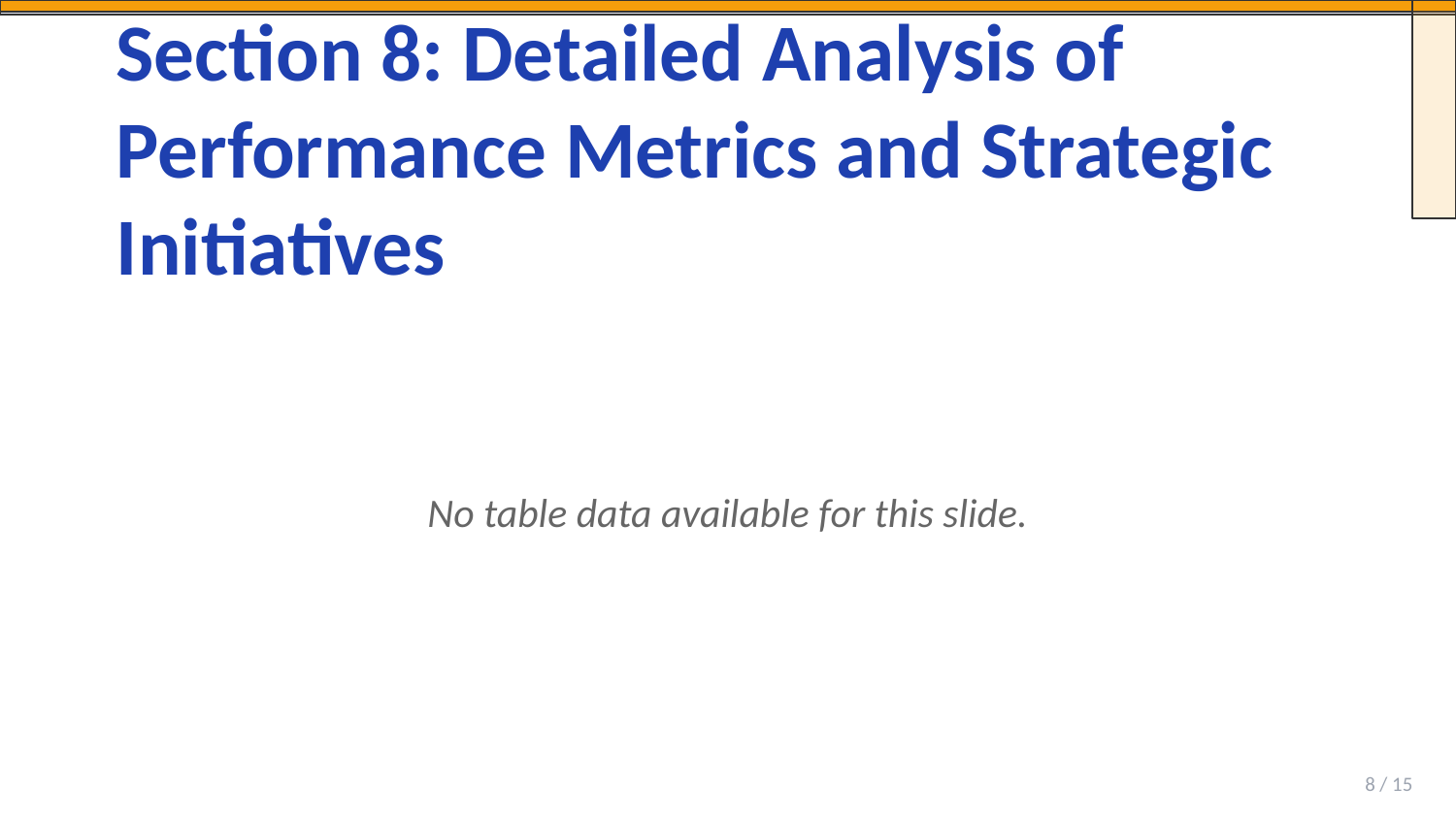

Section 8: Detailed Analysis of Performance Metrics and Strategic Initiatives
No table data available for this slide.
8 / 15